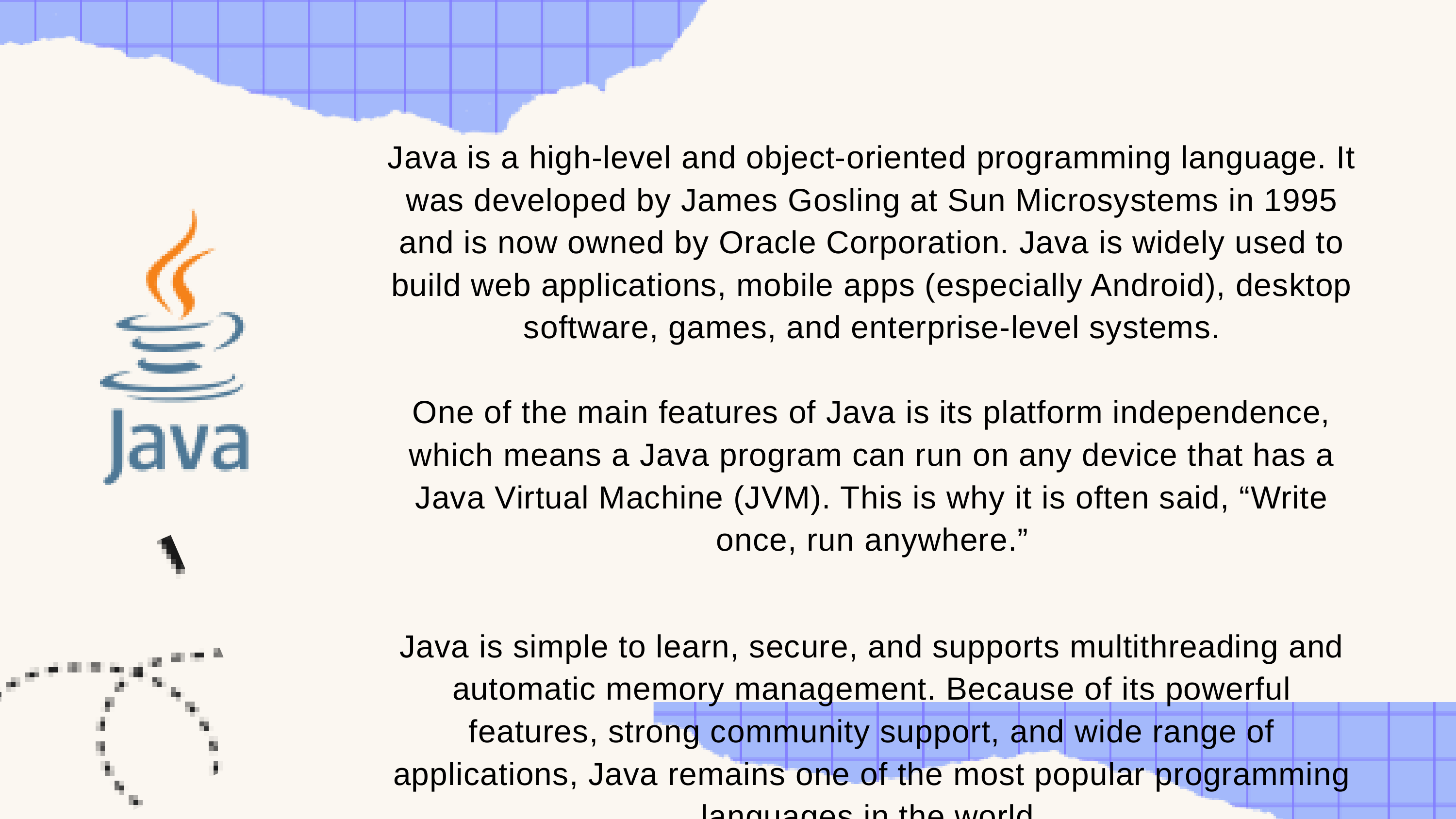

Java is a high-level and object-oriented programming language. It was developed by James Gosling at Sun Microsystems in 1995 and is now owned by Oracle Corporation. Java is widely used to build web applications, mobile apps (especially Android), desktop software, games, and enterprise-level systems.

One of the main features of Java is its platform independence, which means a Java program can run on any device that has a Java Virtual Machine (JVM). This is why it is often said, “Write once, run anywhere.”

Java is simple to learn, secure, and supports multithreading and automatic memory management. Because of its powerful features, strong community support, and wide range of applications, Java remains one of the most popular programming languages in the world.